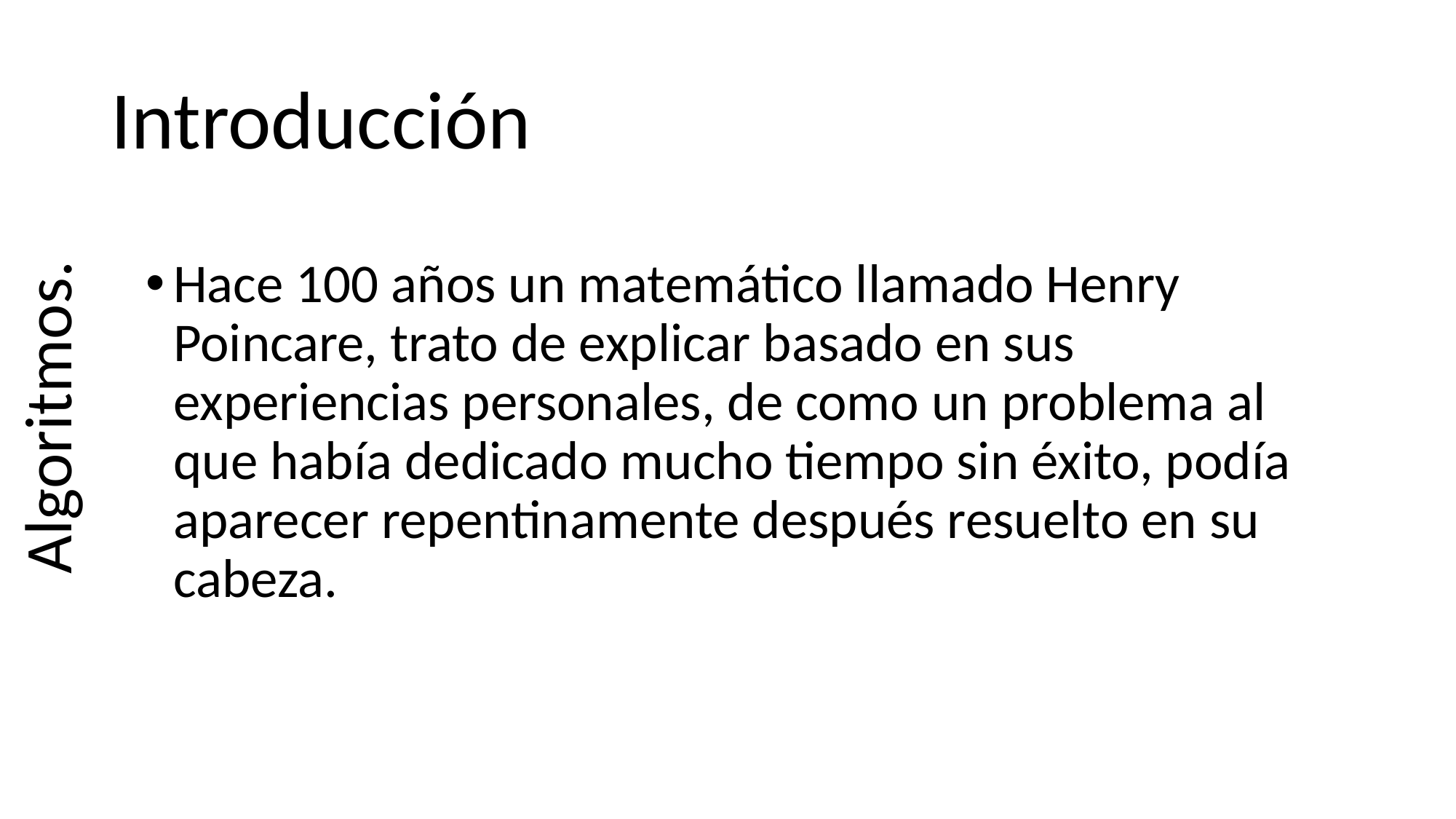

# Introducción
Hace 100 años un matemático llamado Henry Poincare, trato de explicar basado en sus experiencias personales, de como un problema al que había dedicado mucho tiempo sin éxito, podía aparecer repentinamente después resuelto en su cabeza.

Algoritmos.